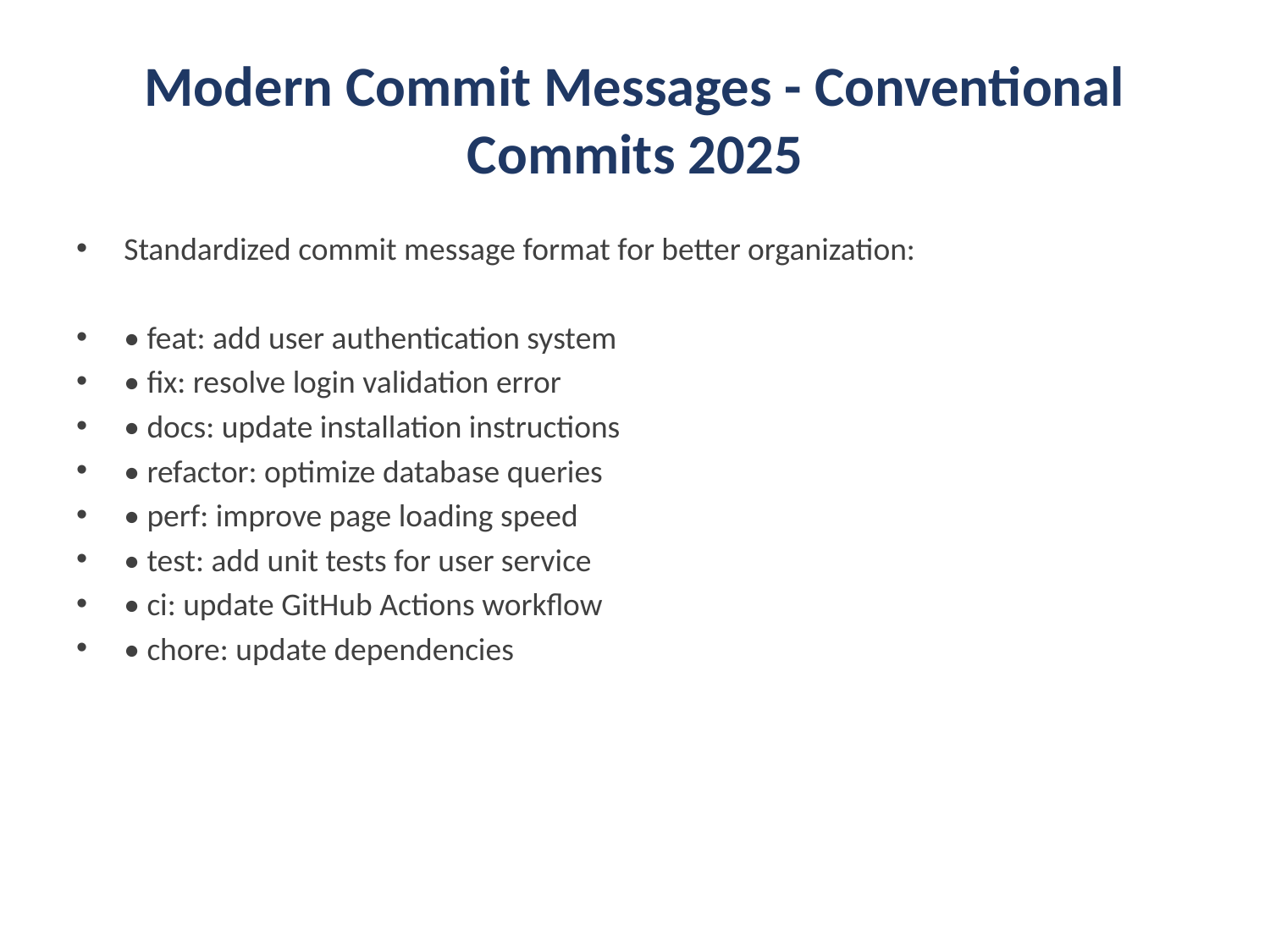

# Modern Commit Messages - Conventional Commits 2025
Standardized commit message format for better organization:

• feat: add user authentication system
• fix: resolve login validation error
• docs: update installation instructions
• refactor: optimize database queries
• perf: improve page loading speed
• test: add unit tests for user service
• ci: update GitHub Actions workflow
• chore: update dependencies